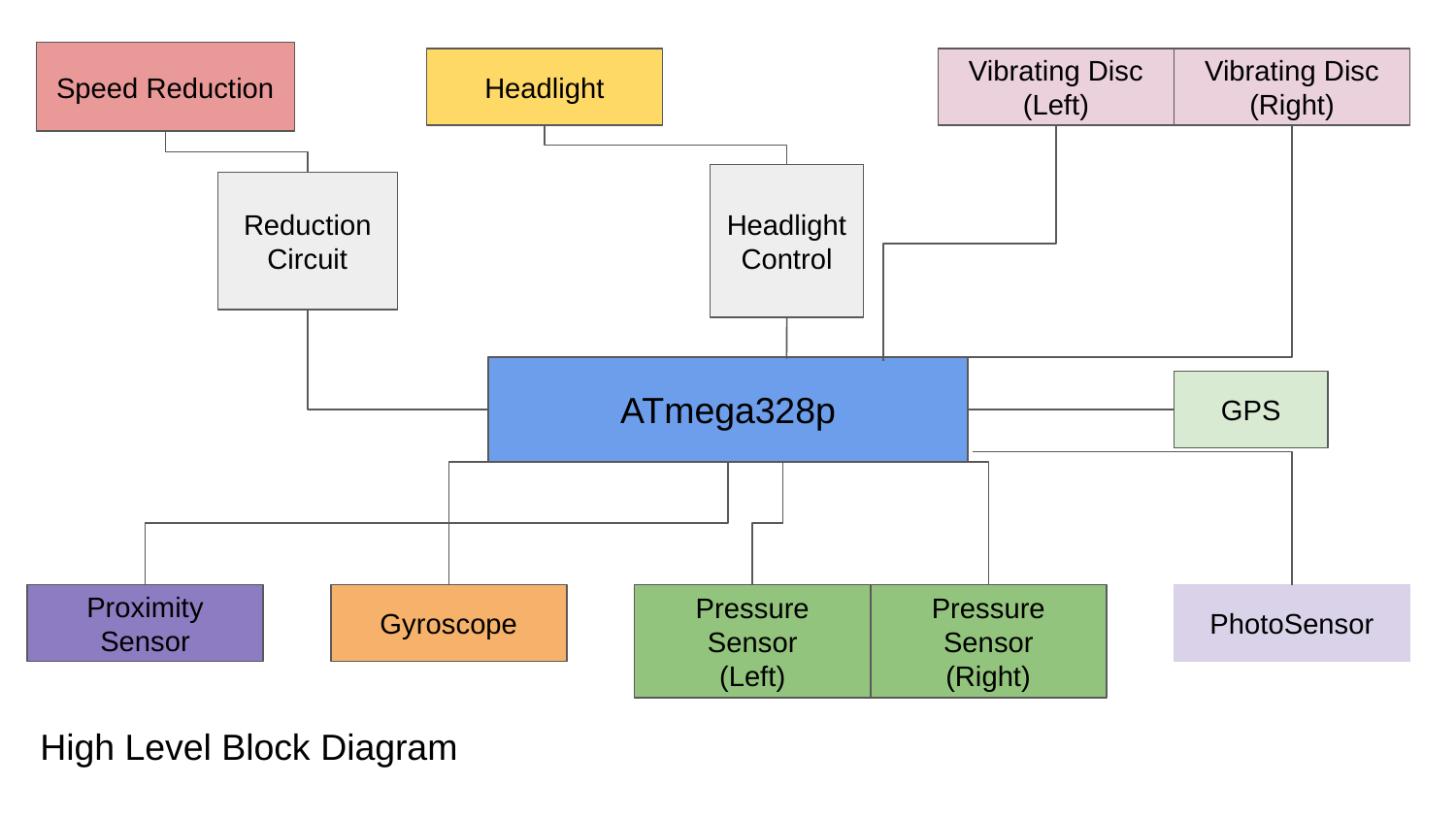

Speed Reduction
Headlight
Vibrating Disc
(Left)
Vibrating Disc
(Right)
Headlight
Control
Reduction Circuit
ATmega328p
GPS
Proximity Sensor
Gyroscope
Pressure Sensor
(Left)
Pressure Sensor
(Right)
PhotoSensor
High Level Block Diagram